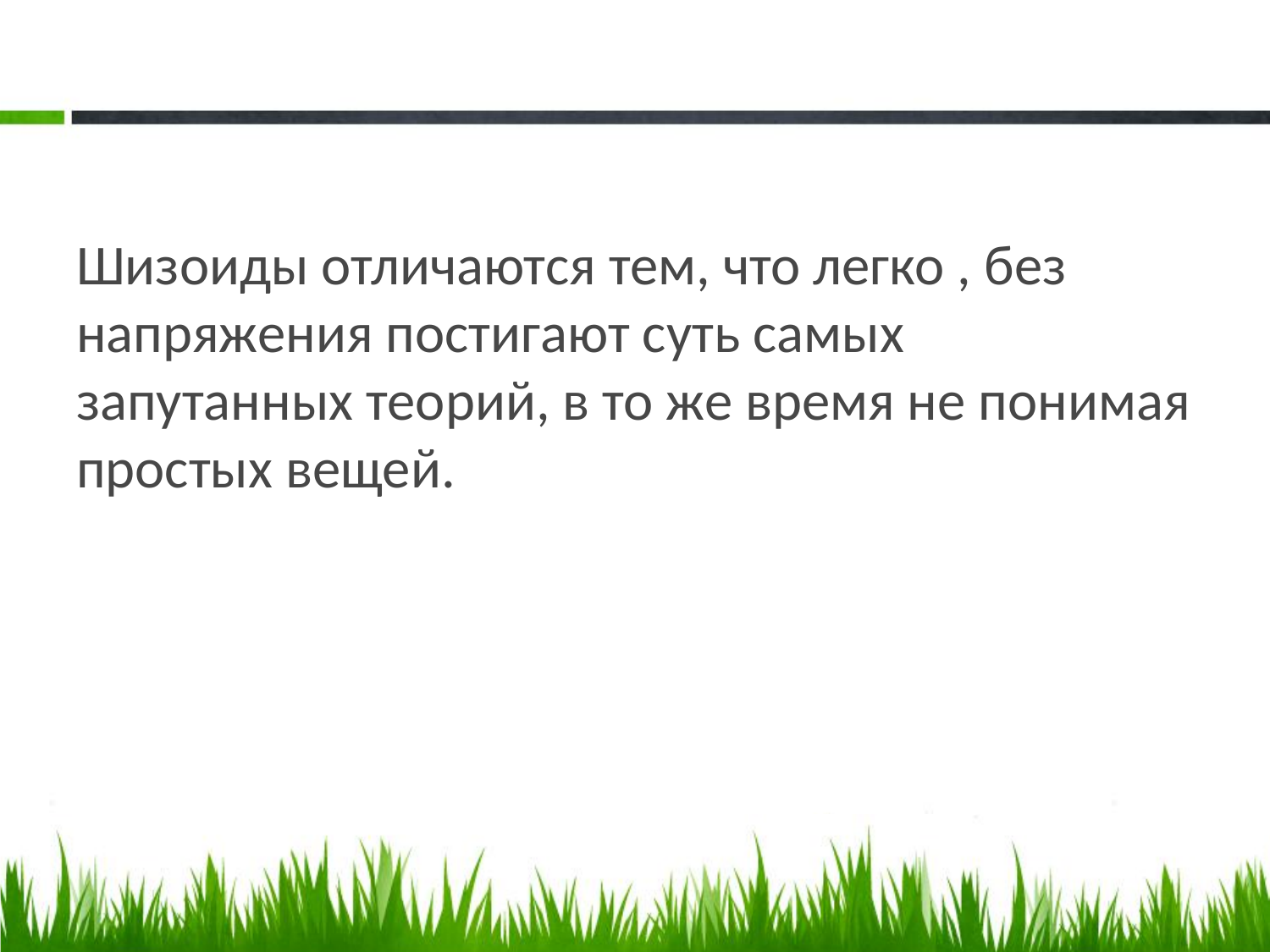

#
Шизоиды отличаются тем, что легко , без напряжения постигают суть самых запутанных теорий, в то же время не понимая простых вещей.